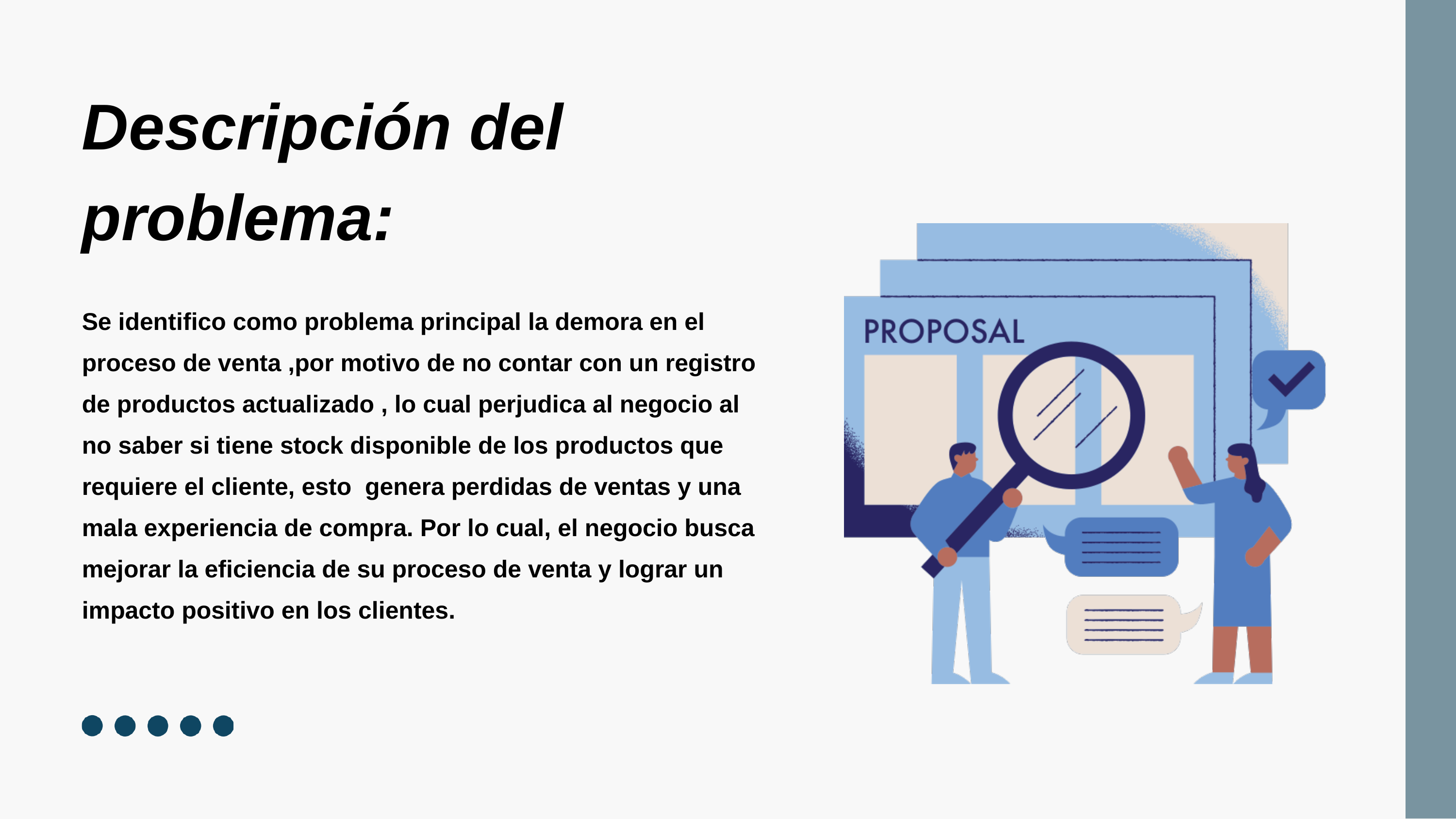

Descripción del problema:

Se identifico como problema principal la demora en el proceso de venta ,por motivo de no contar con un registro de productos actualizado , lo cual perjudica al negocio al no saber si tiene stock disponible de los productos que requiere el cliente, esto  genera perdidas de ventas y una mala experiencia de compra. Por lo cual, el negocio busca mejorar la eficiencia de su proceso de venta y lograr un impacto positivo en los clientes.